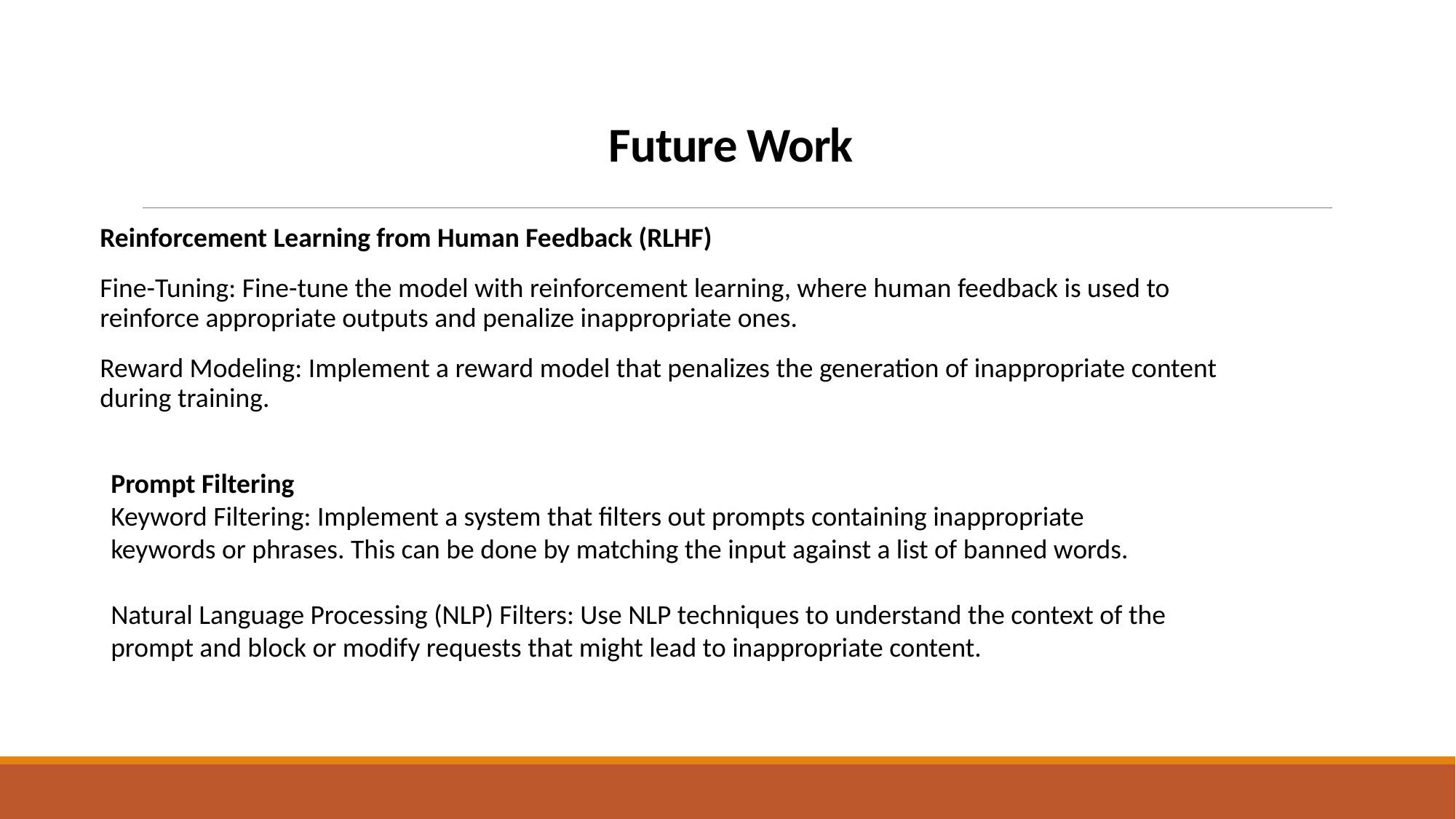

# Future Work
Reinforcement Learning from Human Feedback (RLHF)
Fine-Tuning: Fine-tune the model with reinforcement learning, where human feedback is used to reinforce appropriate outputs and penalize inappropriate ones.
Reward Modeling: Implement a reward model that penalizes the generation of inappropriate content during training.

Prompt Filtering
Keyword Filtering: Implement a system that filters out prompts containing inappropriate keywords or phrases. This can be done by matching the input against a list of banned words.

Natural Language Processing (NLP) Filters: Use NLP techniques to understand the context of the prompt and block or modify requests that might lead to inappropriate content.